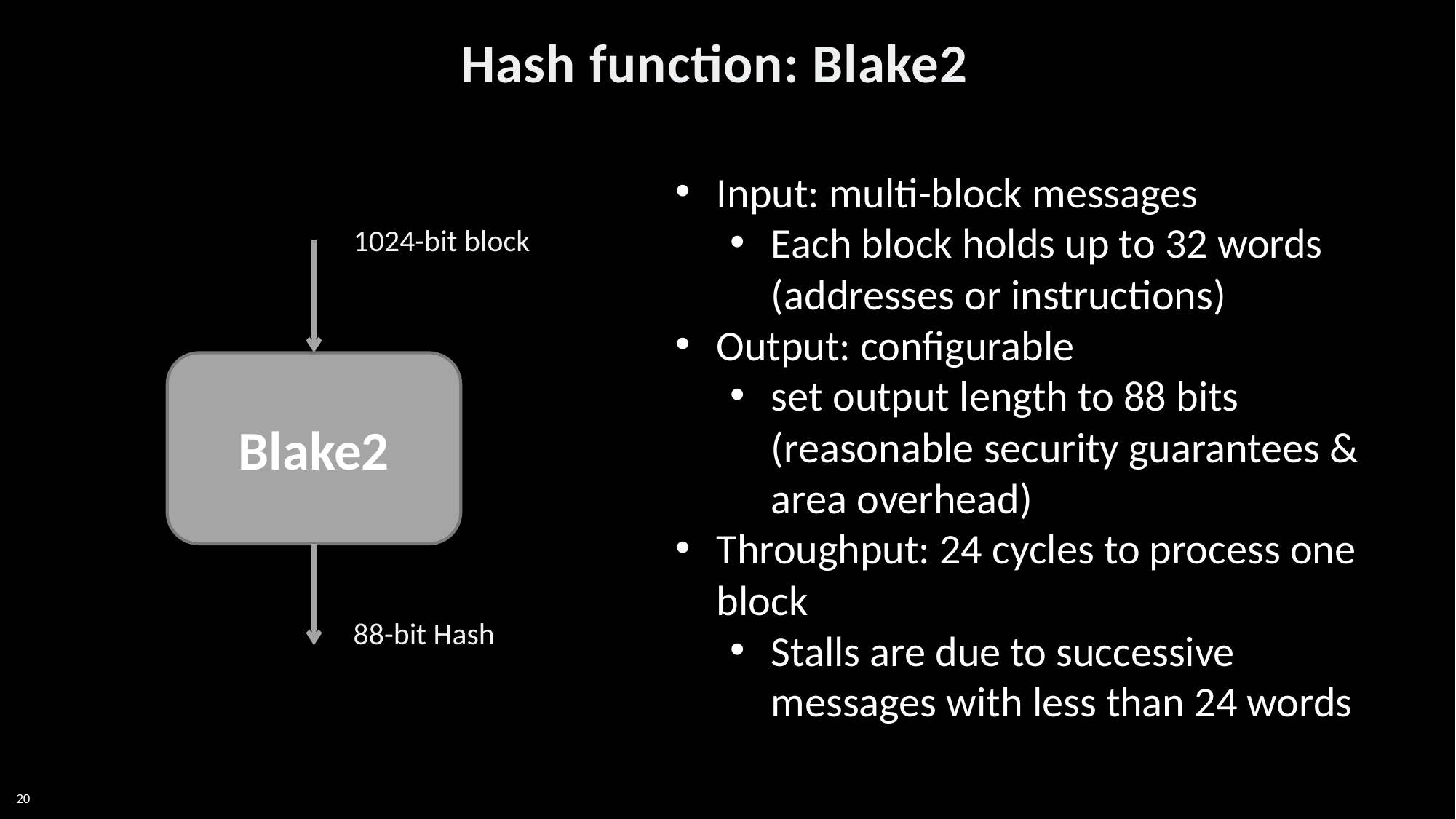

# Hash function: Blake2
Input: multi-block messages
Each block holds up to 32 words (addresses or instructions)
Output: configurable
set output length to 88 bits (reasonable security guarantees & area overhead)
Throughput: 24 cycles to process one block
Stalls are due to successive messages with less than 24 words
1024-bit block
Blake2
88-bit Hash
20